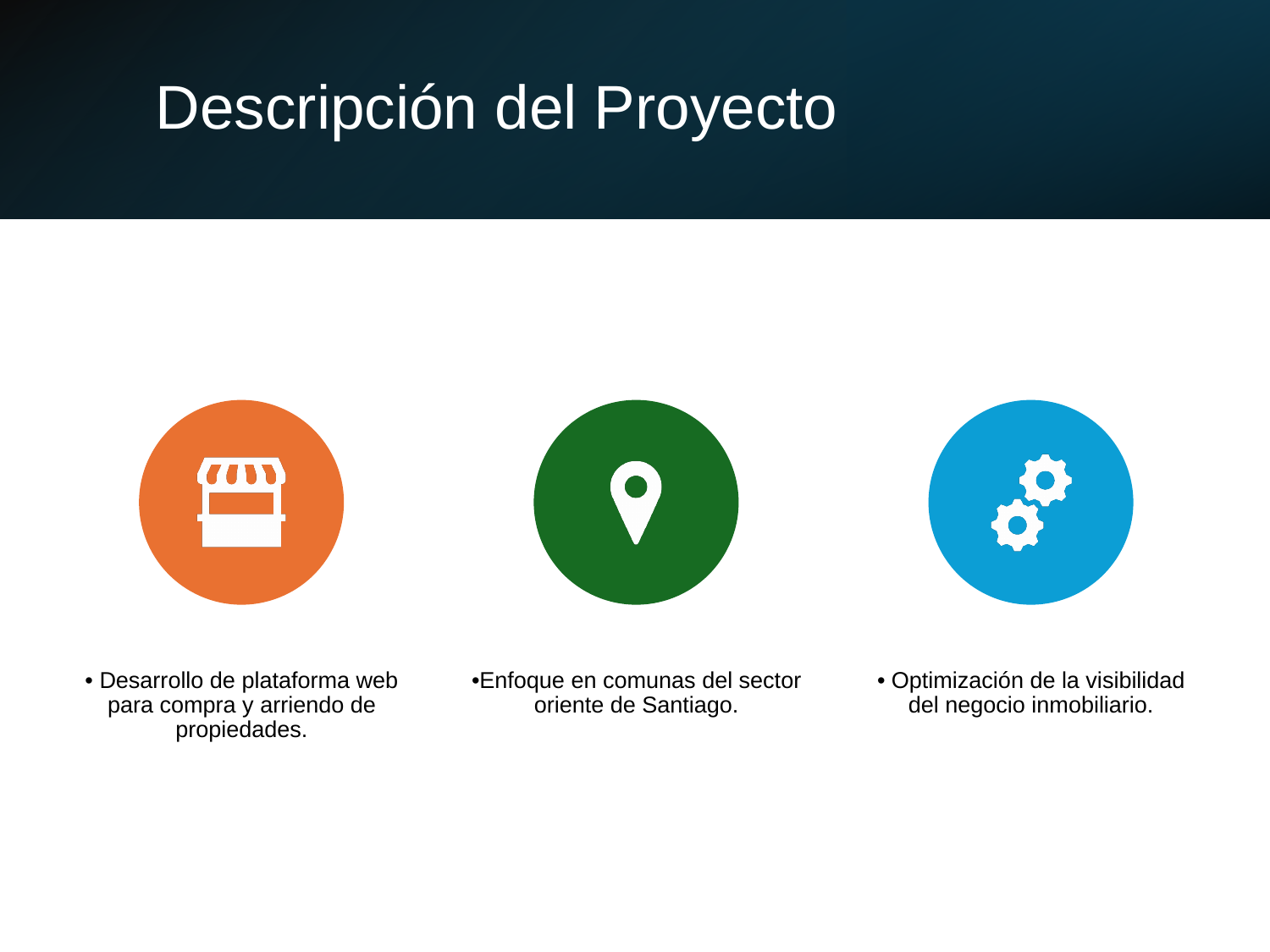

# Descripción del Proyecto

• Desarrollo de plataforma web para compra y arriendo de propiedades.

•Enfoque en comunas del sector oriente de Santiago.

• Optimización de la visibilidad del negocio inmobiliario.